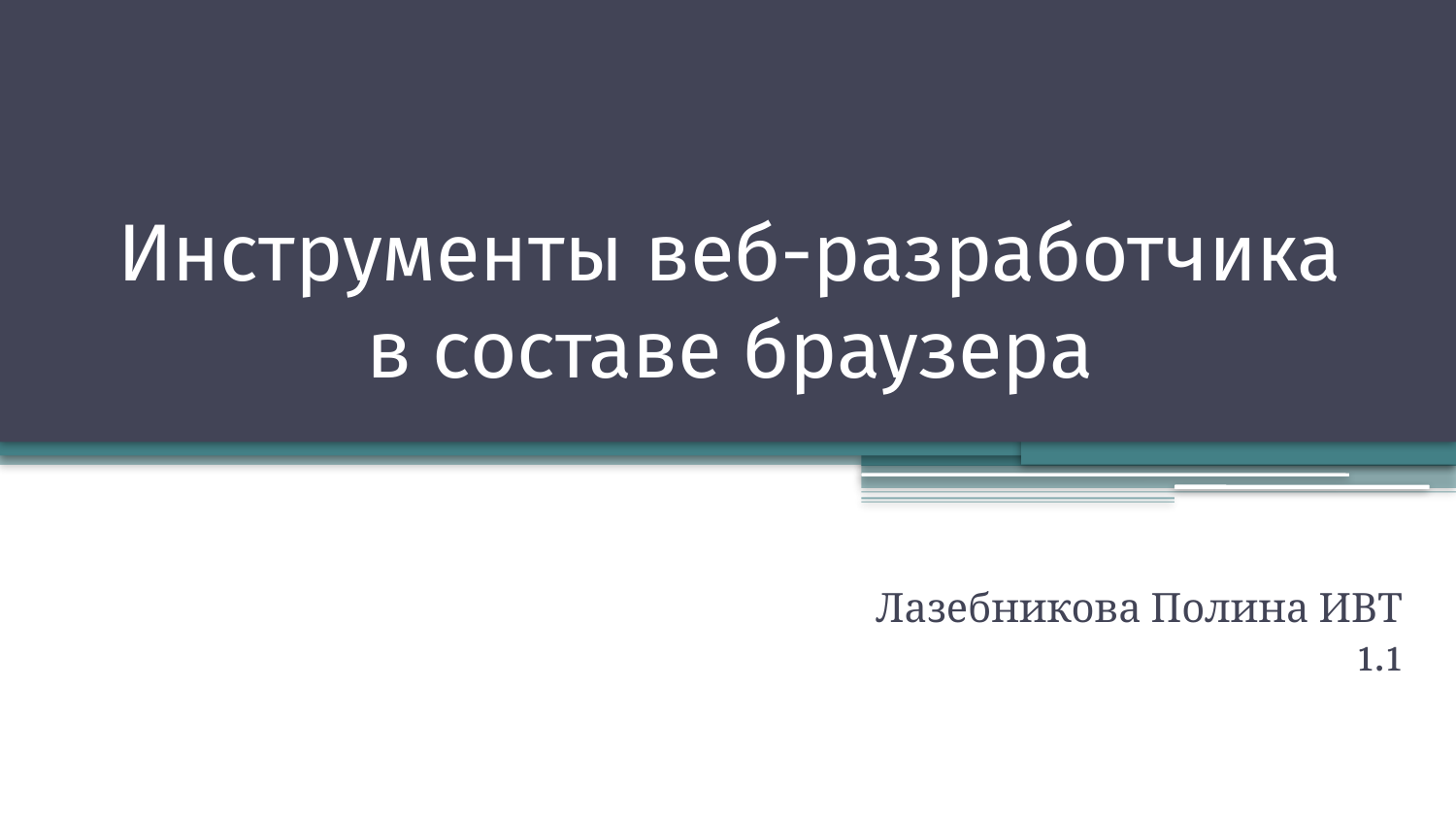

# Инструменты веб-разработчика в составе браузера
Лазебникова Полина ИВТ 1.1